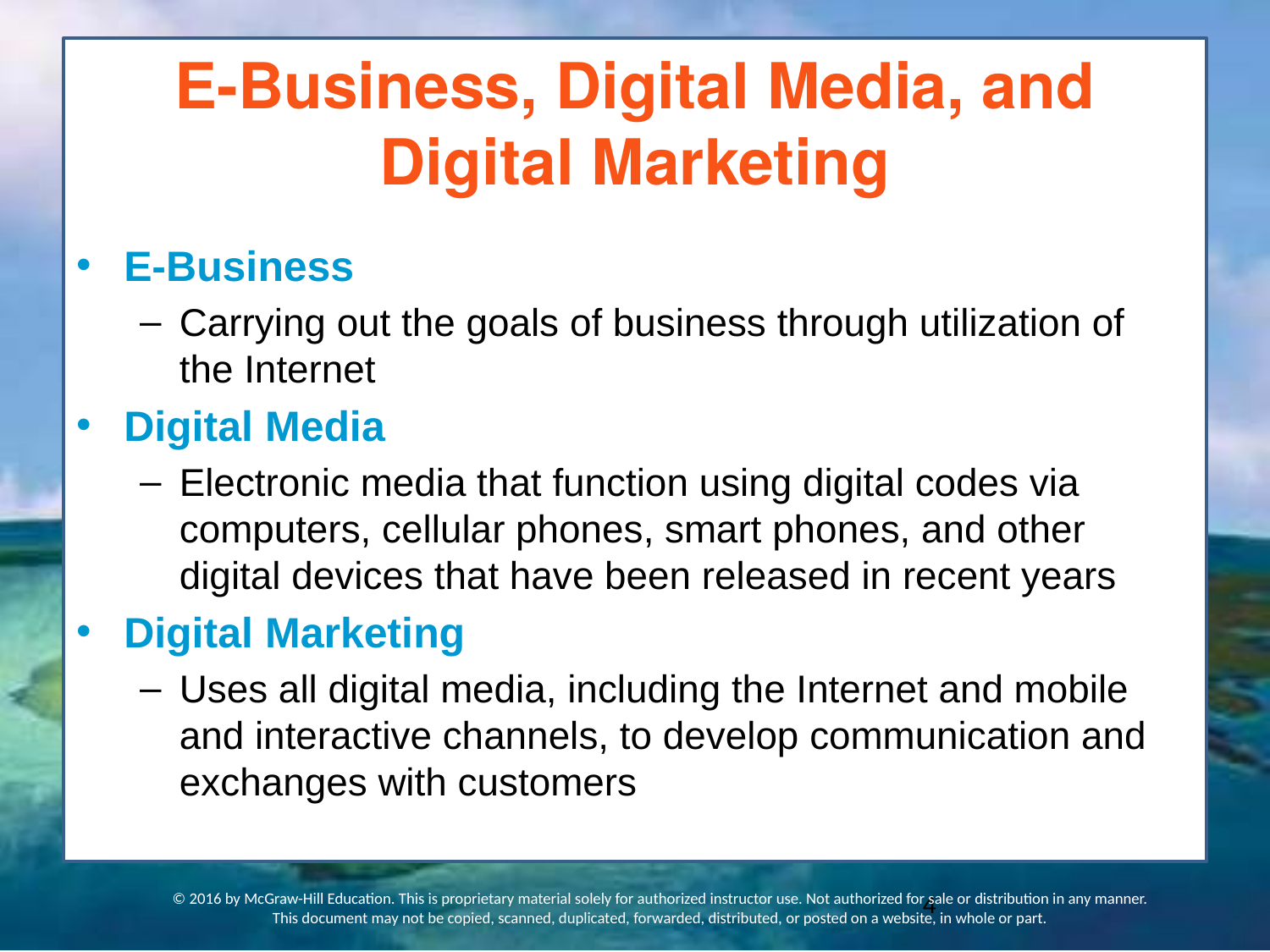

# E-Business, Digital Media, and Digital Marketing
E-Business
Carrying out the goals of business through utilization of the Internet
Digital Media
Electronic media that function using digital codes via computers, cellular phones, smart phones, and other digital devices that have been released in recent years
Digital Marketing
Uses all digital media, including the Internet and mobile and interactive channels, to develop communication and exchanges with customers
© 2016 by McGraw-Hill Education. This is proprietary material solely for authorized instructor use. Not authorized for sale or distribution in any manner. This document may not be copied, scanned, duplicated, forwarded, distributed, or posted on a website, in whole or part.
4